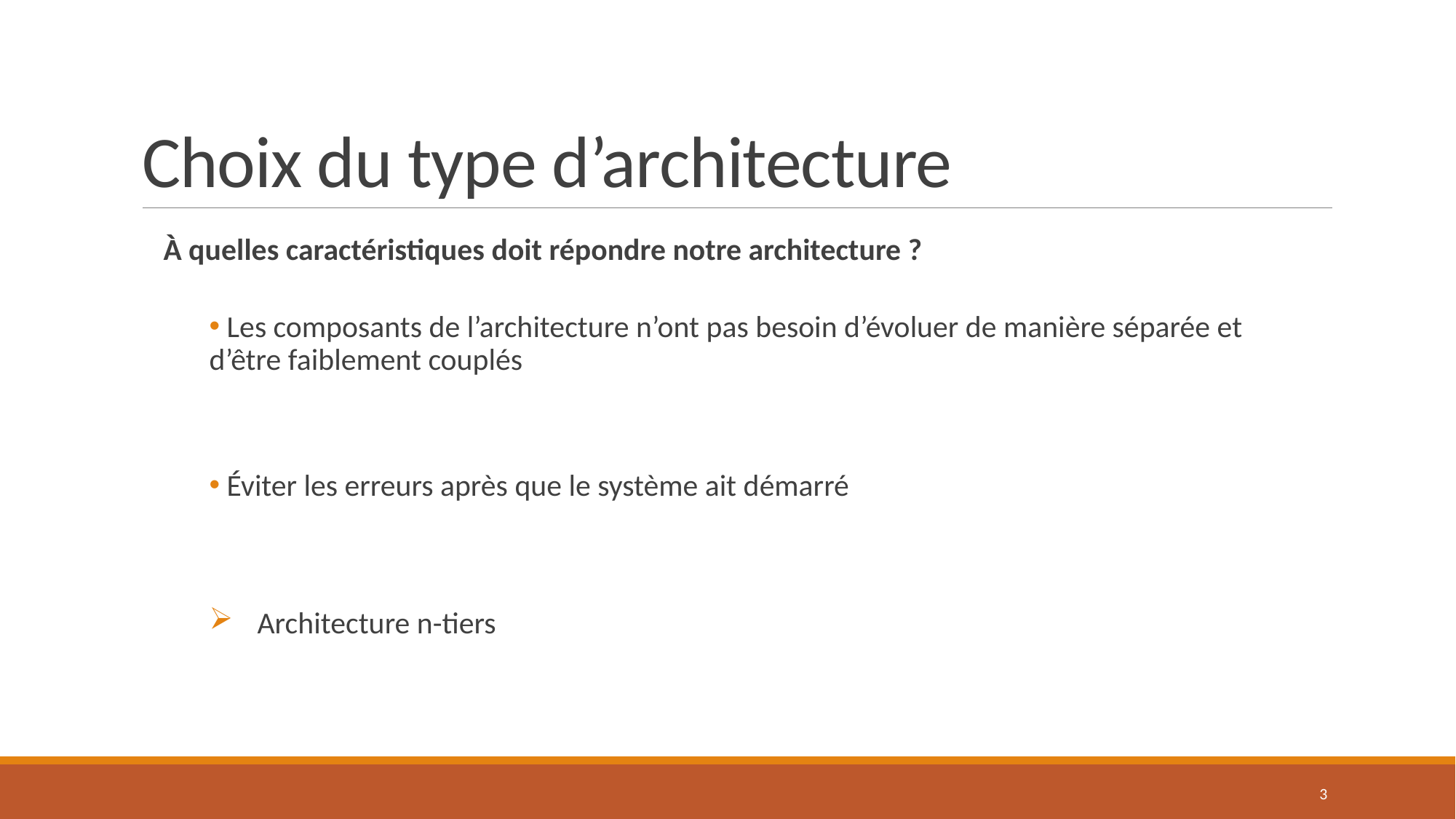

# Choix du type d’architecture
À quelles caractéristiques doit répondre notre architecture ?
 Les composants de l’architecture n’ont pas besoin d’évoluer de manière séparée et d’être faiblement couplés

 Éviter les erreurs après que le système ait démarré

 Architecture n-tiers

3